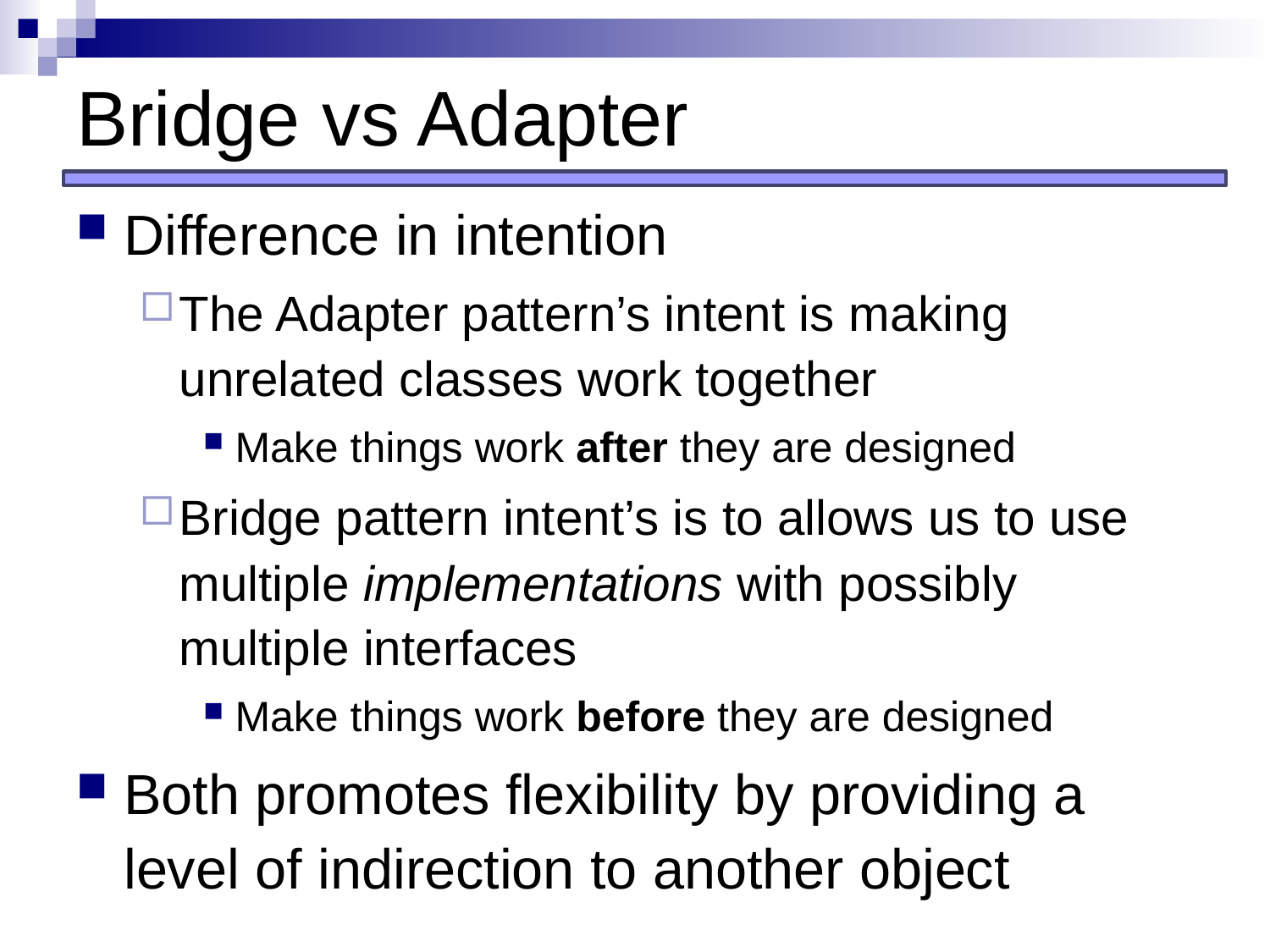

# Bridge vs Adapter
Difference in intention
The Adapter pattern’s intent is making unrelated classes work together
Make things work after they are designed
Bridge pattern intent’s is to allows us to use multiple implementations with possibly multiple interfaces
Make things work before they are designed
Both promotes flexibility by providing a level of indirection to another object